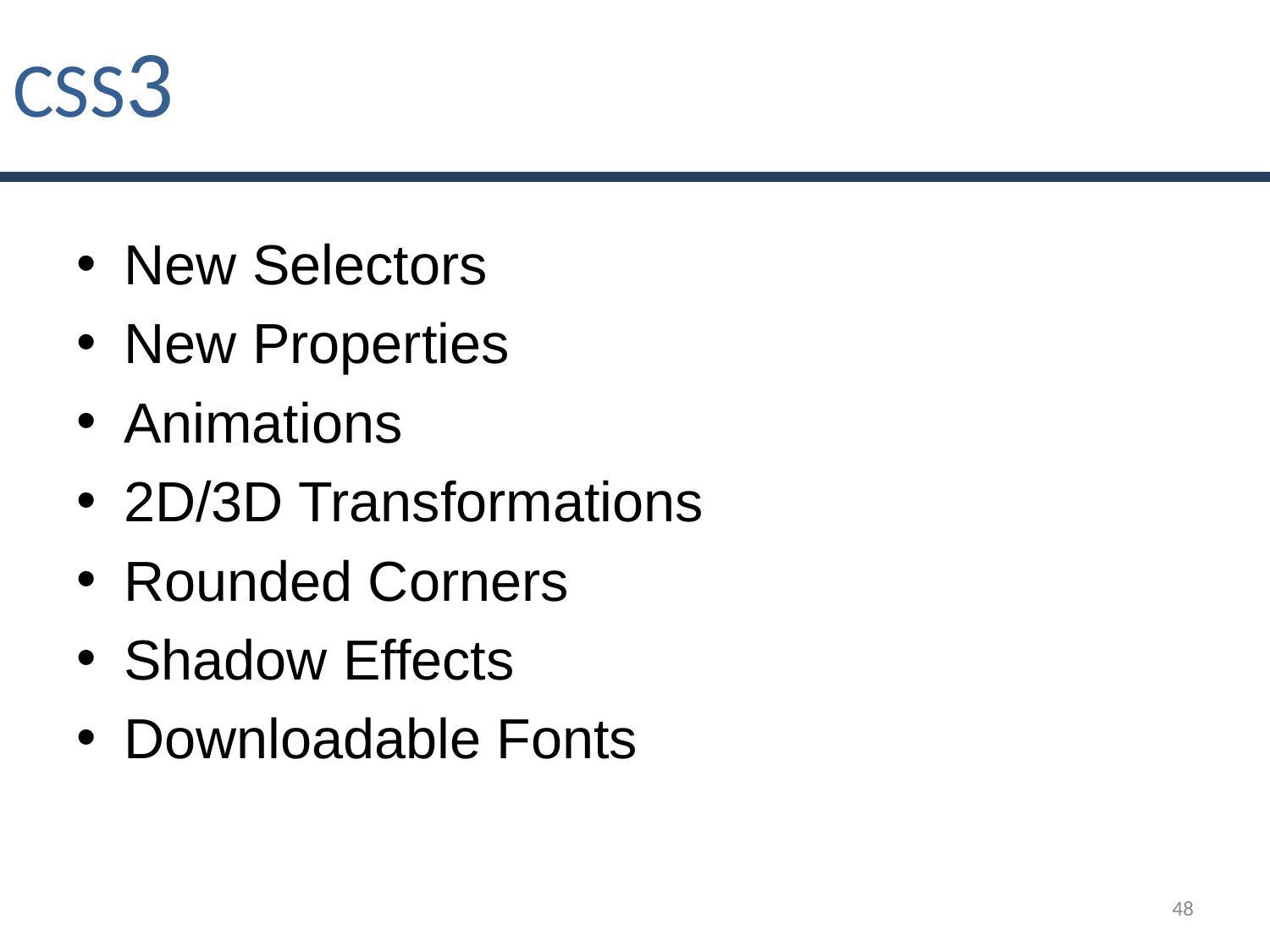

CSS3

New Selectors
New Properties
Animations
2D/3D Transformations
Rounded Corners
Shadow Effects
Downloadable Fonts
48